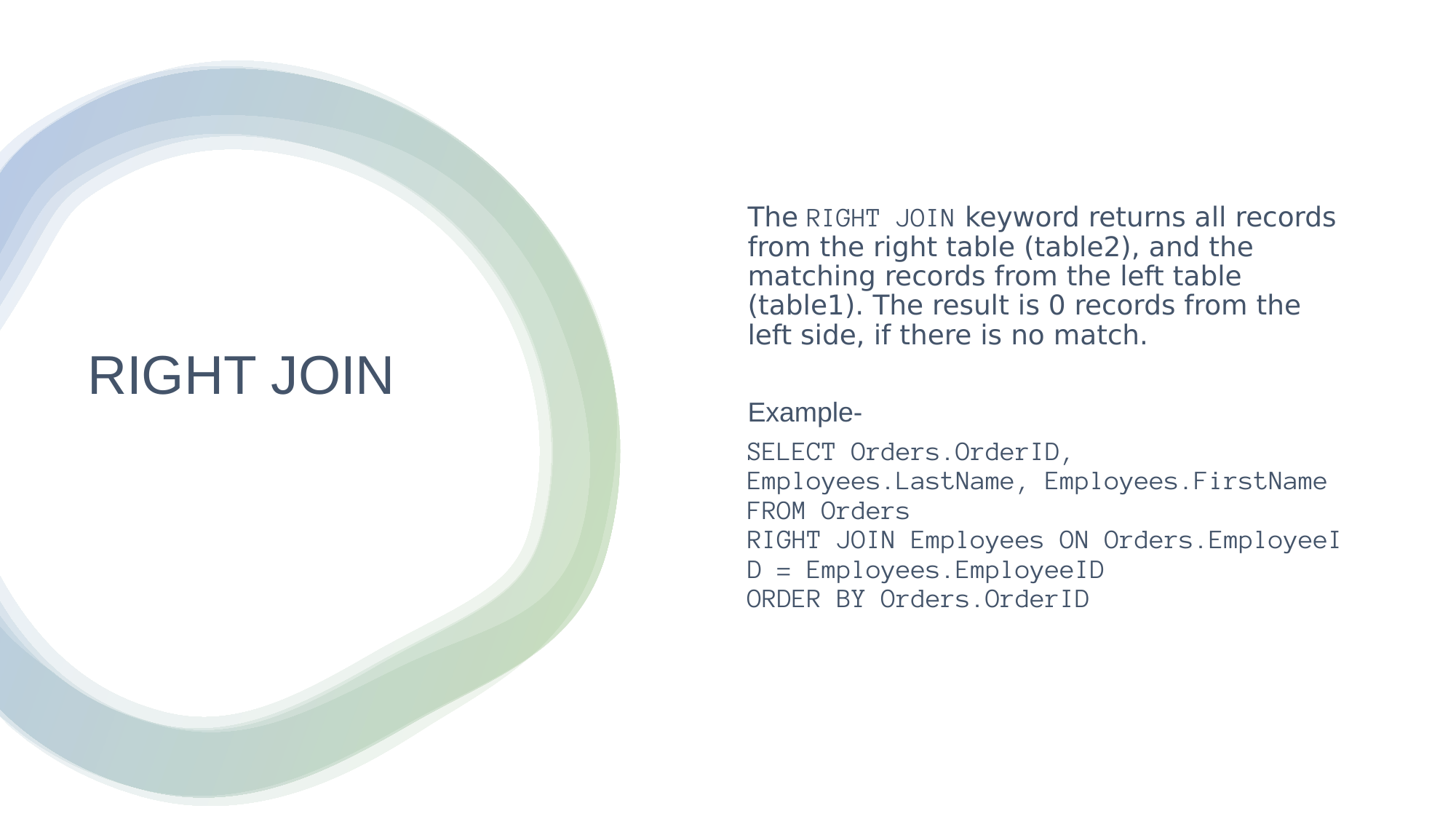

The RIGHT JOIN keyword returns all records from the right table (table2), and the matching records from the left table (table1). The result is 0 records from the left side, if there is no match.

Example-
SELECT Orders.OrderID, Employees.LastName, Employees.FirstName
FROM Orders
RIGHT JOIN Employees ON Orders.EmployeeID = Employees.EmployeeID
ORDER BY Orders.OrderID
# RIGHT JOIN